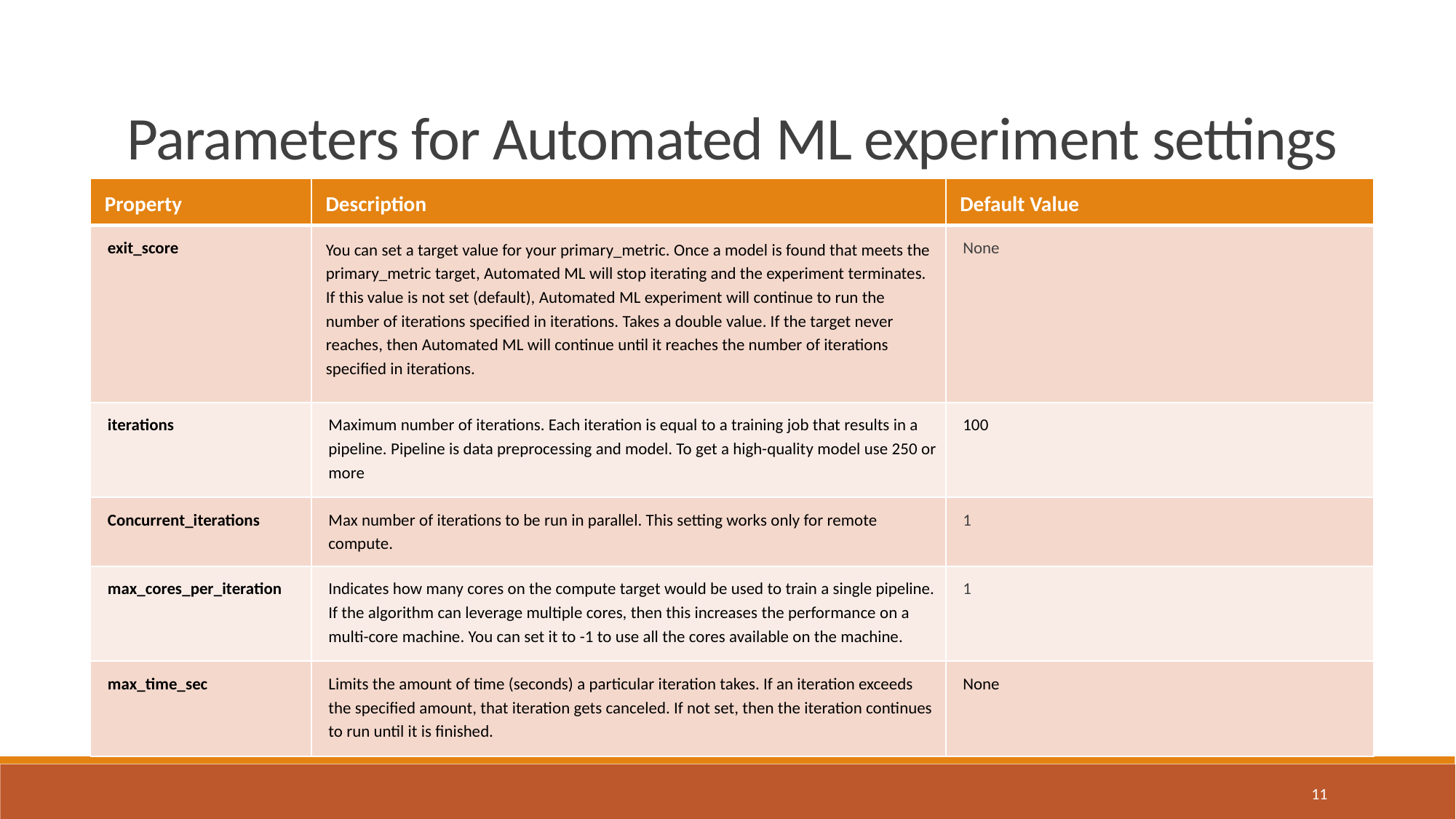

Parameters for Automated ML experiment settings
| Property | Description | Default Value |
| --- | --- | --- |
| exit\_score | You can set a target value for your primary\_metric. Once a model is found that meets the primary\_metric target, Automated ML will stop iterating and the experiment terminates. If this value is not set (default), Automated ML experiment will continue to run the number of iterations specified in iterations. Takes a double value. If the target never reaches, then Automated ML will continue until it reaches the number of iterations specified in iterations. | None |
| iterations | Maximum number of iterations. Each iteration is equal to a training job that results in a pipeline. Pipeline is data preprocessing and model. To get a high-quality model use 250 or more | 100 |
| Concurrent\_iterations | Max number of iterations to be run in parallel. This setting works only for remote compute. | 1 |
| max\_cores\_per\_iteration | Indicates how many cores on the compute target would be used to train a single pipeline. If the algorithm can leverage multiple cores, then this increases the performance on a multi-core machine. You can set it to -1 to use all the cores available on the machine. | 1 |
| max\_time\_sec | Limits the amount of time (seconds) a particular iteration takes. If an iteration exceeds the specified amount, that iteration gets canceled. If not set, then the iteration continues to run until it is finished. | None |
11